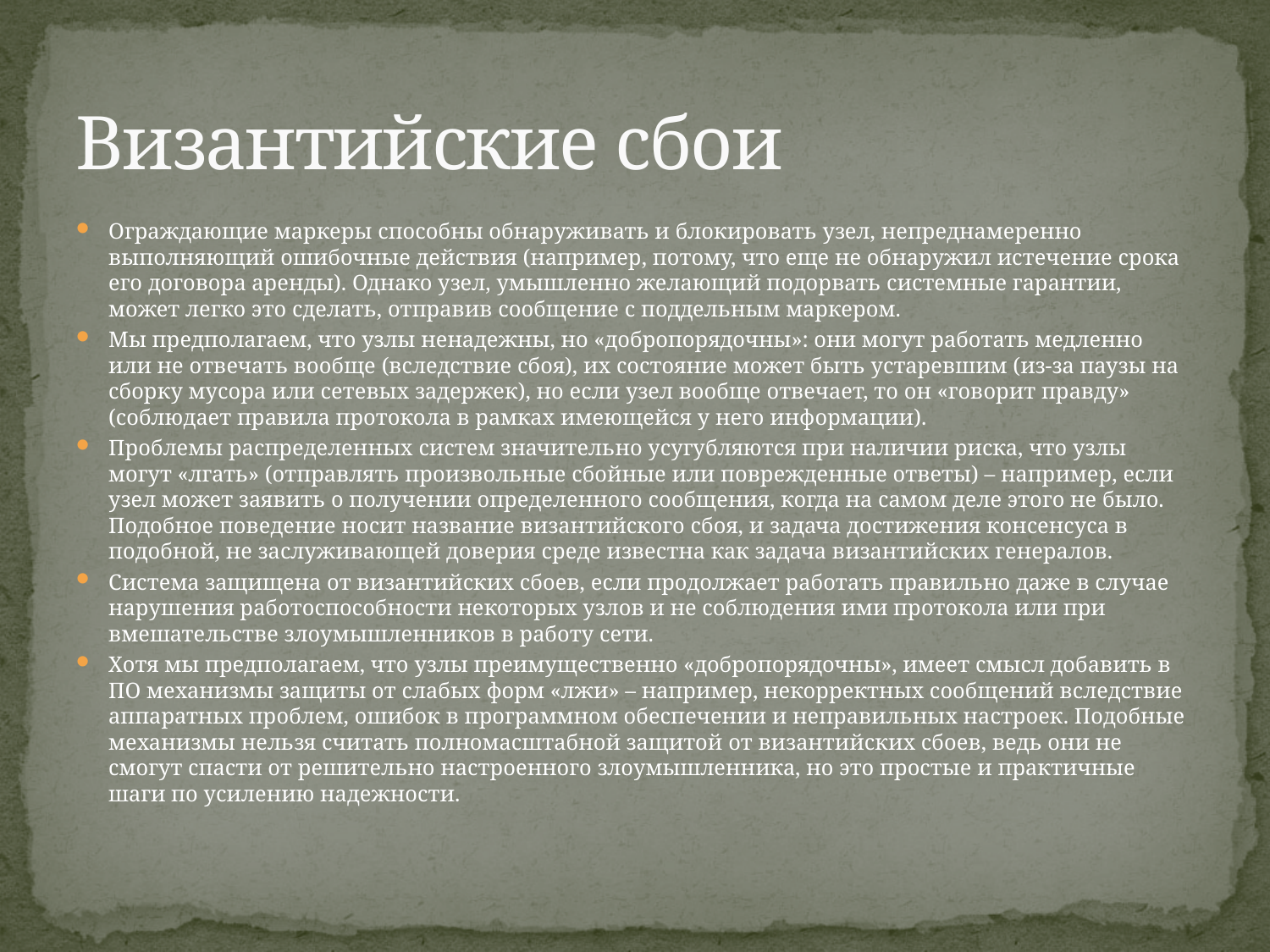

# Византийские сбои
Ограждающие маркеры способны обнаруживать и блокировать узел, непреднамеренно выполняющий ошибочные действия (например, потому, что еще не обнаружил истечение срока его договора аренды). Однако узел, умышленно желающий подорвать системные гарантии, может легко это сделать, отправив сообщение с поддельным маркером.
Мы предполагаем, что узлы ненадежны, но «добропорядочны»: они могут работать медленно или не отвечать вообще (вследствие сбоя), их состояние может быть устаревшим (из-за паузы на сборку мусора или сетевых задержек), но если узел вообще отвечает, то он «говорит правду» (соблюдает правила протокола в рамках имеющейся у него информации).
Проблемы распределенных систем значительно усугубляются при наличии риска, что узлы могут «лгать» (отправлять произвольные сбойные или поврежденные ответы) – например, если узел может заявить о получении определенного сообщения, когда на самом деле этого не было. Подобное поведение носит название византийского сбоя, и задача достижения консенсуса в подобной, не заслуживающей доверия среде известна как задача византийских генералов.
Система защищена от византийских сбоев, если продолжает работать правильно даже в случае нарушения работоспособности некоторых узлов и не соблюдения ими протокола или при вмешательстве злоумышленников в работу сети.
Хотя мы предполагаем, что узлы преимущественно «добропорядочны», имеет смысл добавить в ПО механизмы защиты от слабых форм «лжи» – например, некорректных сообщений вследствие аппаратных проблем, ошибок в программном обеспечении и неправильных настроек. Подобные механизмы нельзя считать полномасштабной защитой от византийских сбоев, ведь они не смогут спасти от решительно настроенного злоумышленника, но это простые и практичные шаги по усилению надежности.